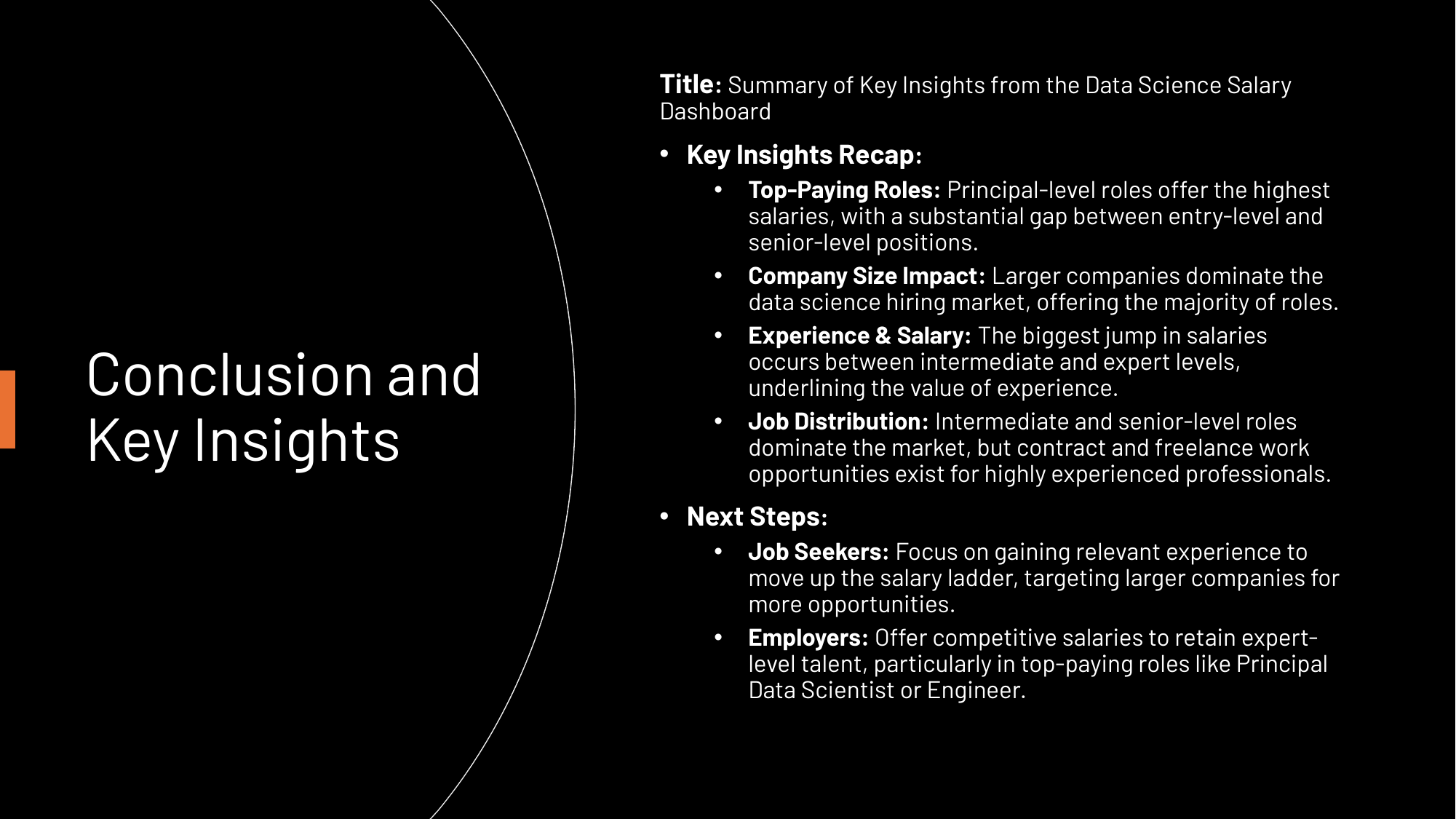

Title: Summary of Key Insights from the Data Science Salary Dashboard
Key Insights Recap:
Top-Paying Roles: Principal-level roles offer the highest salaries, with a substantial gap between entry-level and senior-level positions.
Company Size Impact: Larger companies dominate the data science hiring market, offering the majority of roles.
Experience & Salary: The biggest jump in salaries occurs between intermediate and expert levels, underlining the value of experience.
Job Distribution: Intermediate and senior-level roles dominate the market, but contract and freelance work opportunities exist for highly experienced professionals.
Next Steps:
Job Seekers: Focus on gaining relevant experience to move up the salary ladder, targeting larger companies for more opportunities.
Employers: Offer competitive salaries to retain expert-level talent, particularly in top-paying roles like Principal Data Scientist or Engineer.

# Conclusion and Key Insights